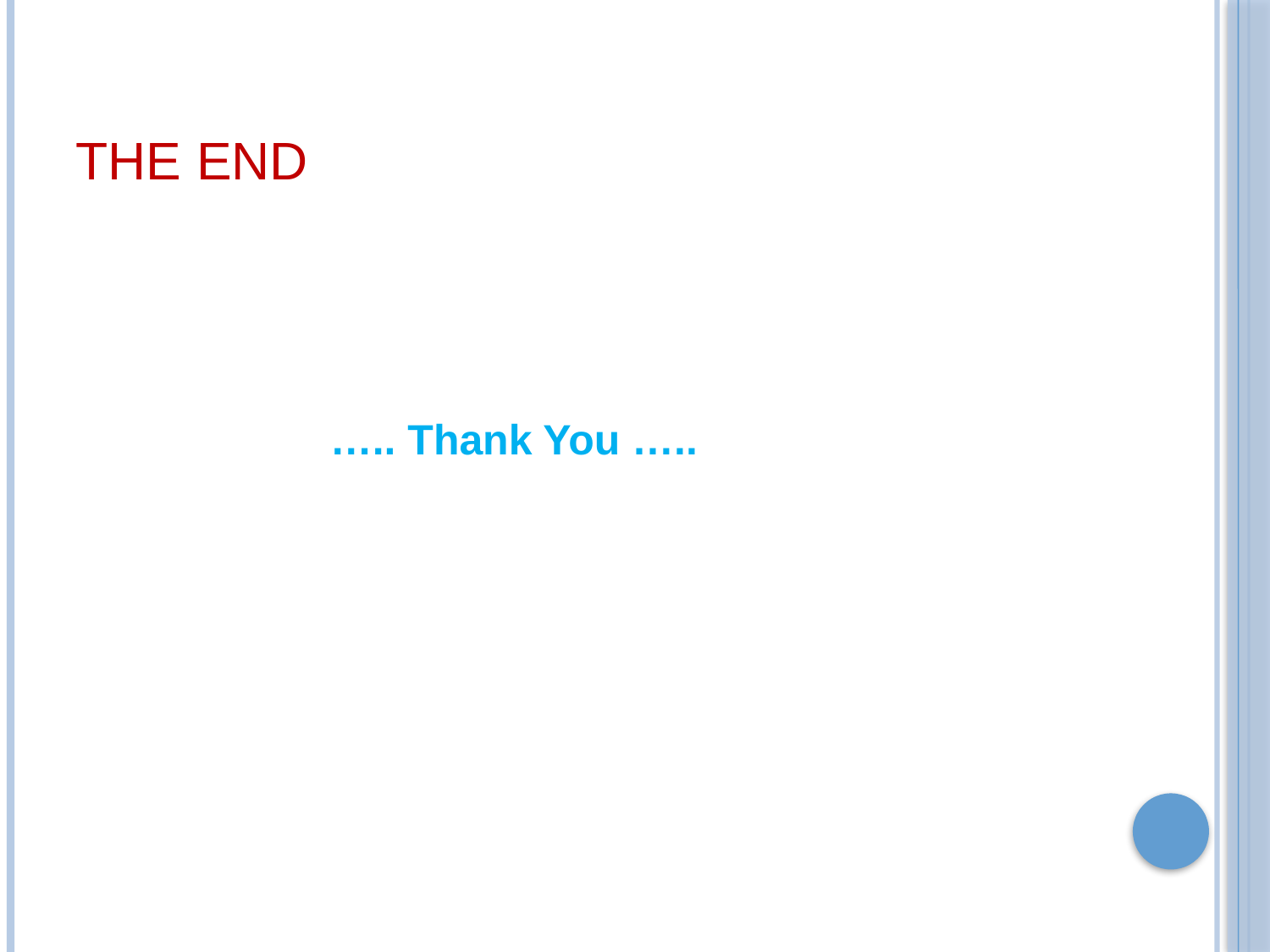

# The End

		….. Thank You …..